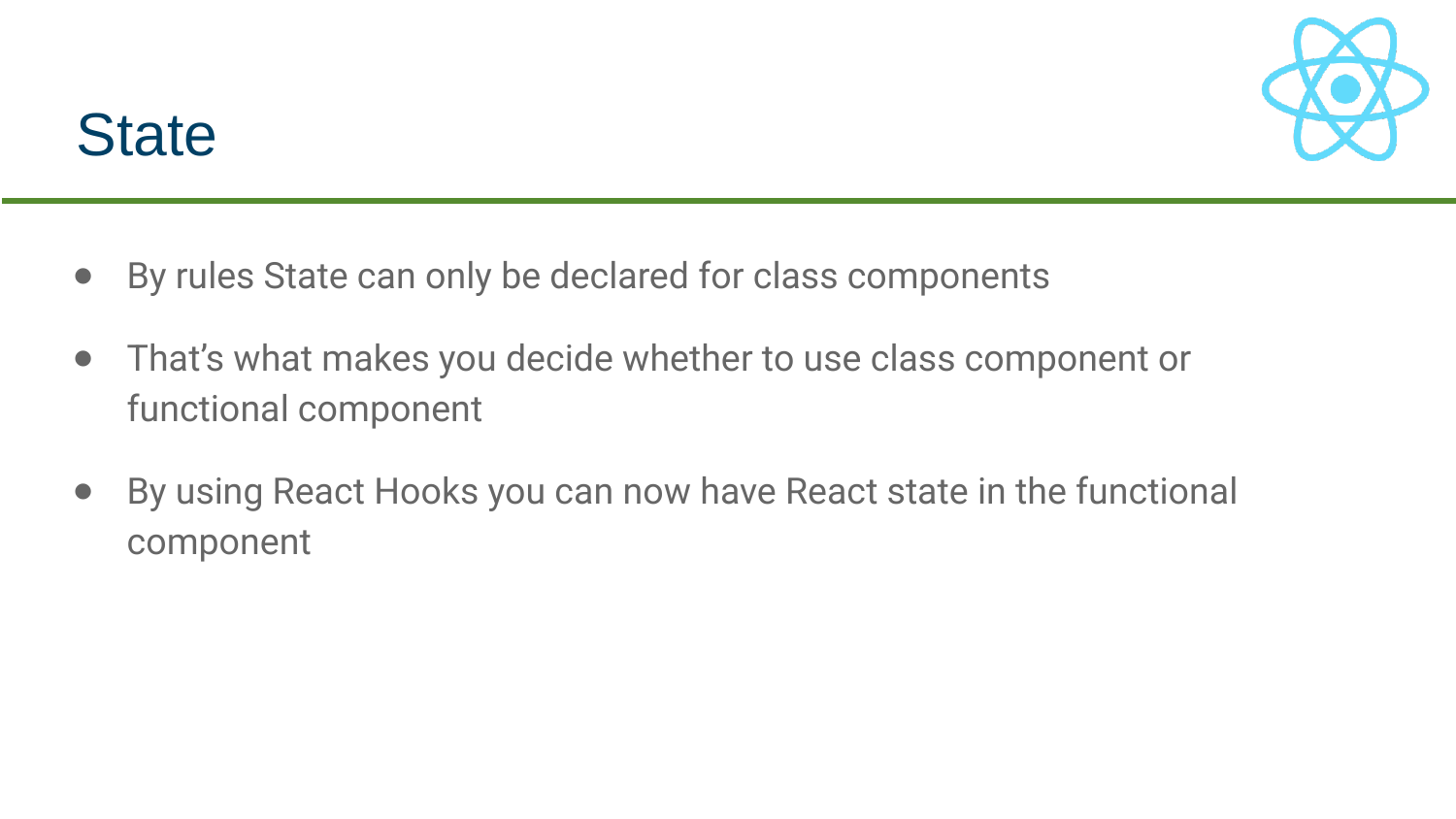

# State
By rules State can only be declared for class components
That’s what makes you decide whether to use class component or functional component
By using React Hooks you can now have React state in the functional component